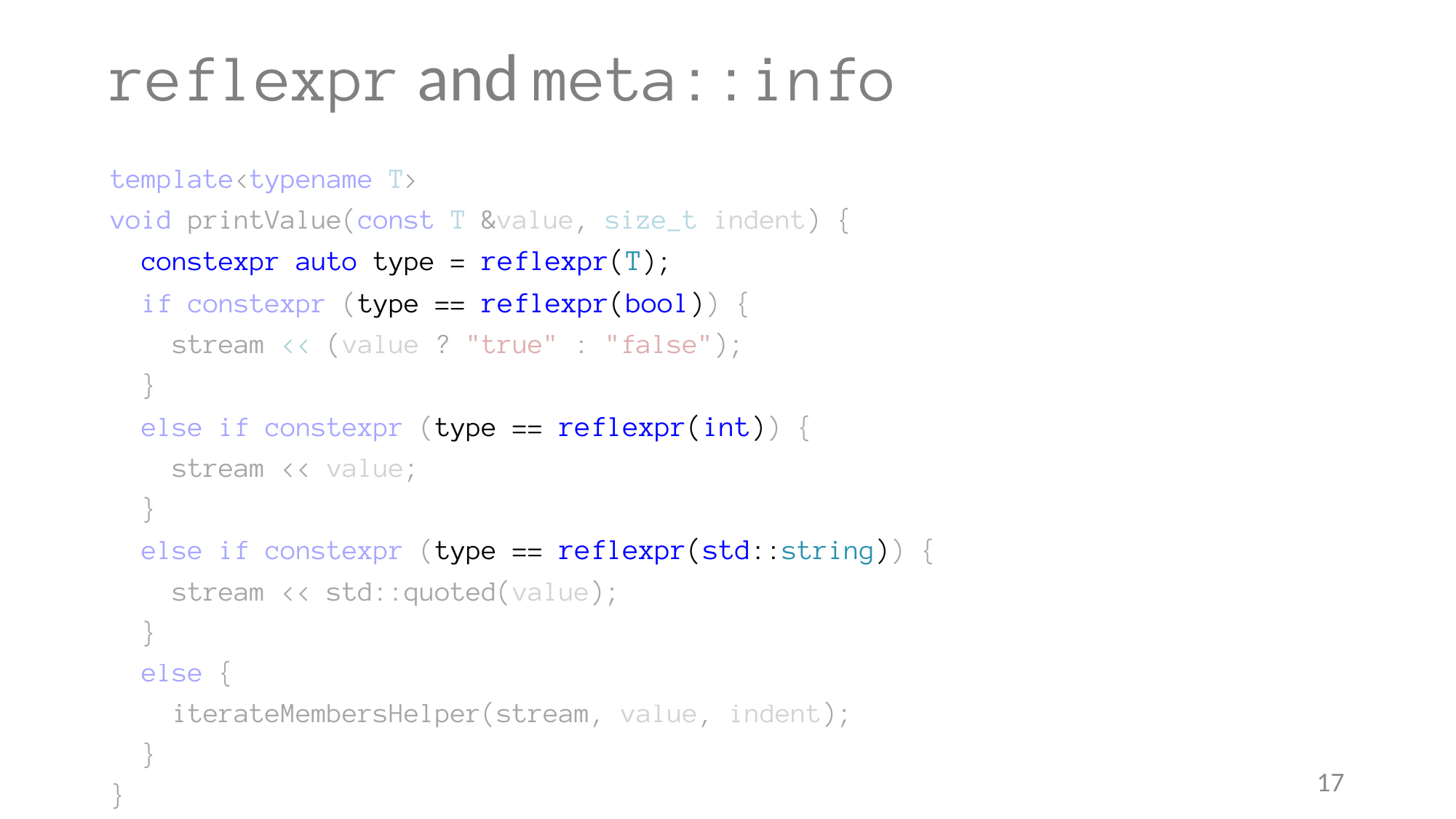

# reflexpr and meta::info
template<typename T>
void printValue(const T &value, size_t indent) {
  constexpr auto type = reflexpr(T);
  if constexpr (type == reflexpr(bool)) {
    stream << (value ? "true" : "false");
  }
  else if constexpr (type == reflexpr(int)) {
    stream << value;
  }
  else if constexpr (type == reflexpr(std::string)) {
    stream << std::quoted(value);
  }
  else {
    iterateMembersHelper(stream, value, indent);
  }
}
17